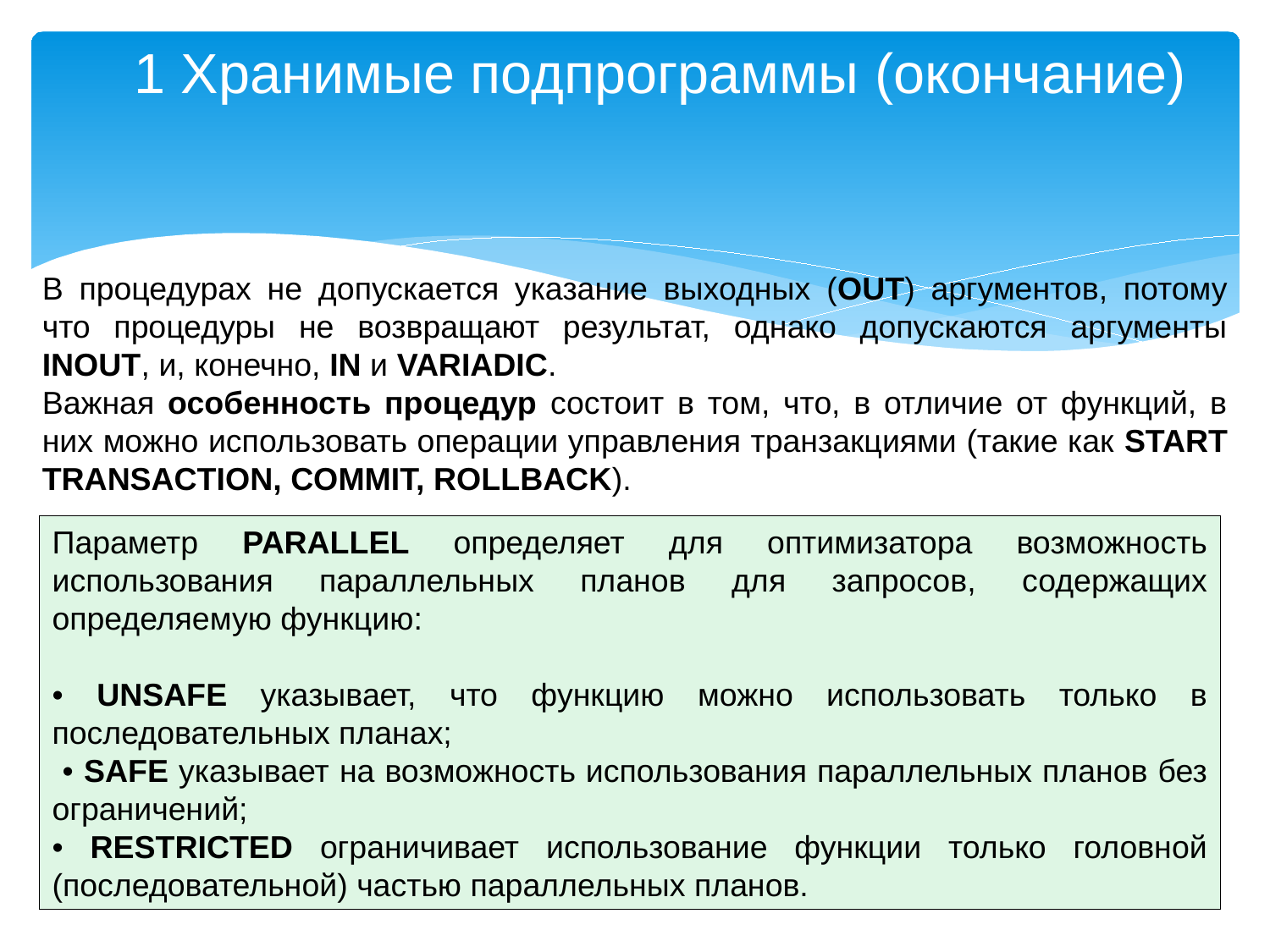

# 1 Хранимые подпрограммы (окончание)
В процедурах не допускается указание выходных (OUT) аргументов, потому что процедуры не возвращают результат, однако допускаются аргументы INOUT, и, конечно, IN и VARIADIC.
Важная особенность процедур состоит в том, что, в отличие от функций, в них можно использовать операции управления транзакциями (такие как START TRANSACTION, COMMIT, ROLLBACK).
При определении подпрограмм можно задать новые значения параметров сервера БД, которые будут установлены на время выполнения этой подпрограммы. Таким способом можно задавать только те параметры, которые допускают динамическое изменение с помощью оператора SET.
После выхода из подпрограммы восстанавливаются значения параметров сервера, которые эти параметры имели перед входом в подпрограмму. Если такого указания в определении подпрограммы нет, но в теле использован оператор SET, то установленные этим оператором значения сохранятся и после выхода из подпрограммы.
Параметр PARALLEL определяет для оптимизатора возможность использования параллельных планов для запросов, содержащих определяемую функцию:

• UNSAFE указывает, что функцию можно использовать только в последовательных планах;
 • SAFE указывает на возможность использования параллельных планов без ограничений;
• RESTRICTED ограничивает использование функции только головной (последовательной) частью параллельных планов.
13